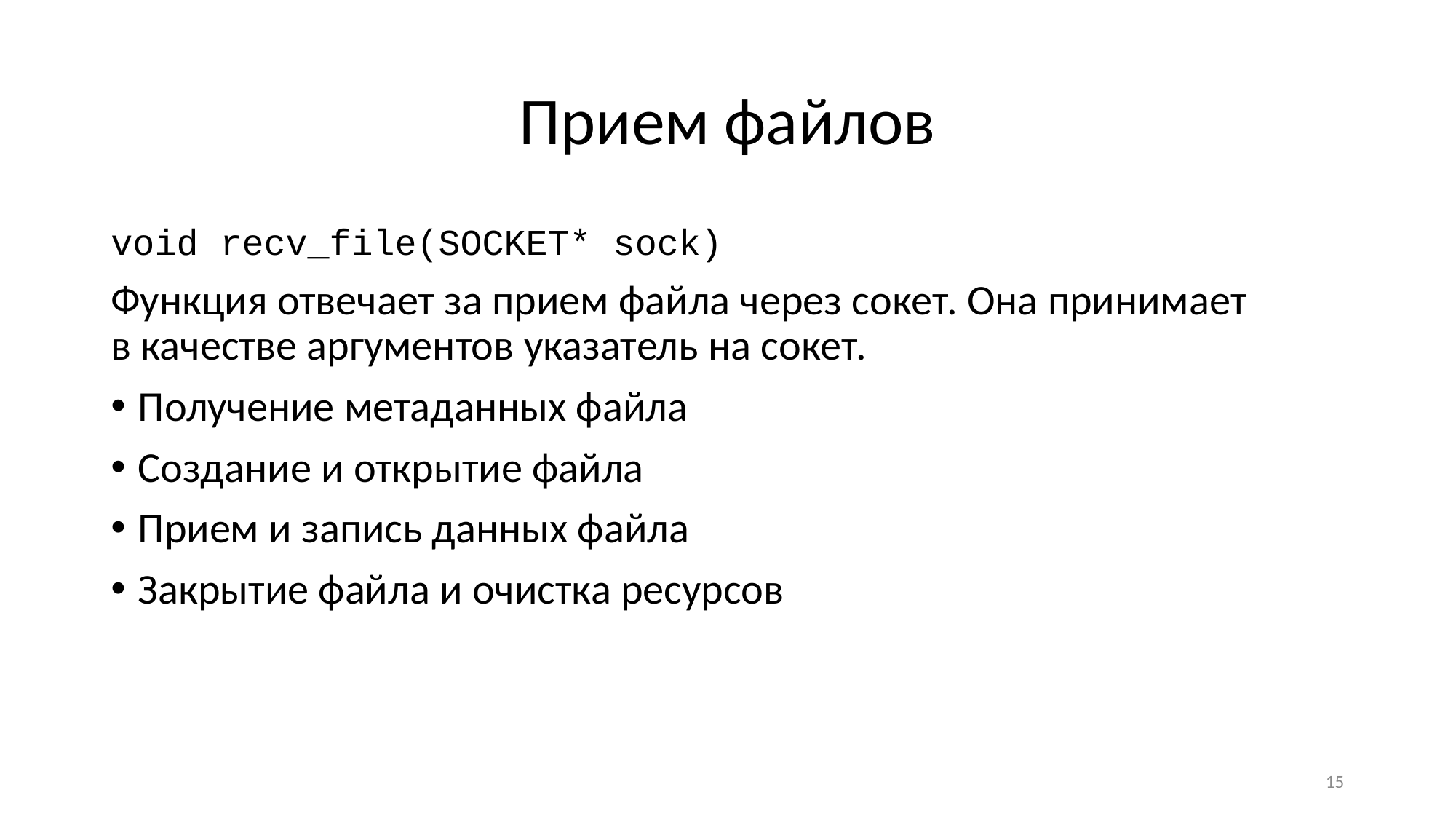

# Прием файлов
void recv_file(SOCKET* sock)
Функция отвечает за прием файла через сокет. Она принимает
в качестве аргументов указатель на сокет.
Получение метаданных файла
Создание и открытие файла
Прием и запись данных файла
Закрытие файла и очистка ресурсов
15